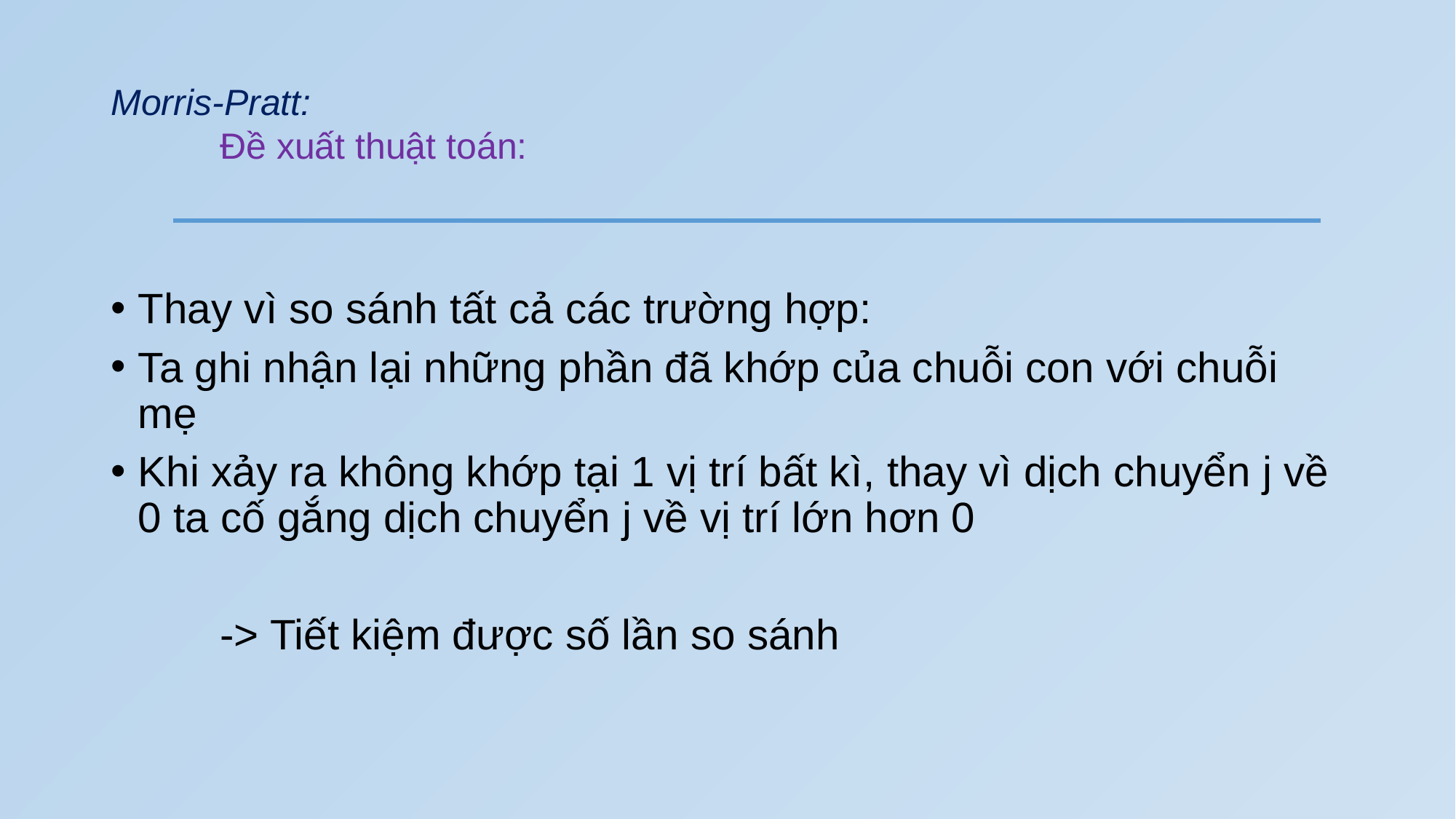

# Morris-Pratt: Đề xuất thuật toán:

Thay vì so sánh tất cả các trường hợp:
Ta ghi nhận lại những phần đã khớp của chuỗi con với chuỗi mẹ
Khi xảy ra không khớp tại 1 vị trí bất kì, thay vì dịch chuyển j về 0 ta cố gắng dịch chuyển j về vị trí lớn hơn 0

	-> Tiết kiệm được số lần so sánh